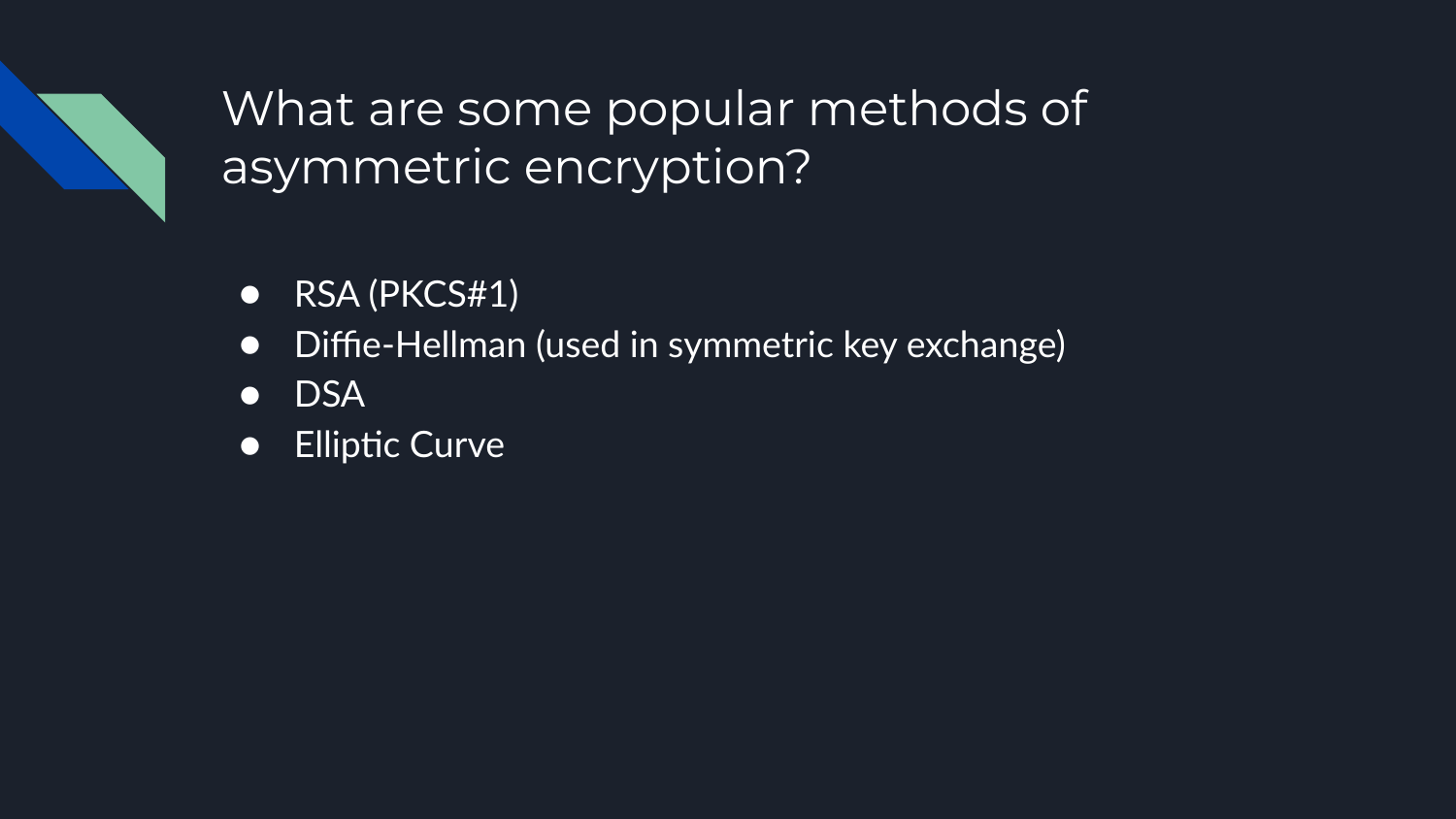

# What are some popular methods of asymmetric encryption?
RSA (PKCS#1)
Diffie-Hellman (used in symmetric key exchange)
DSA
Elliptic Curve